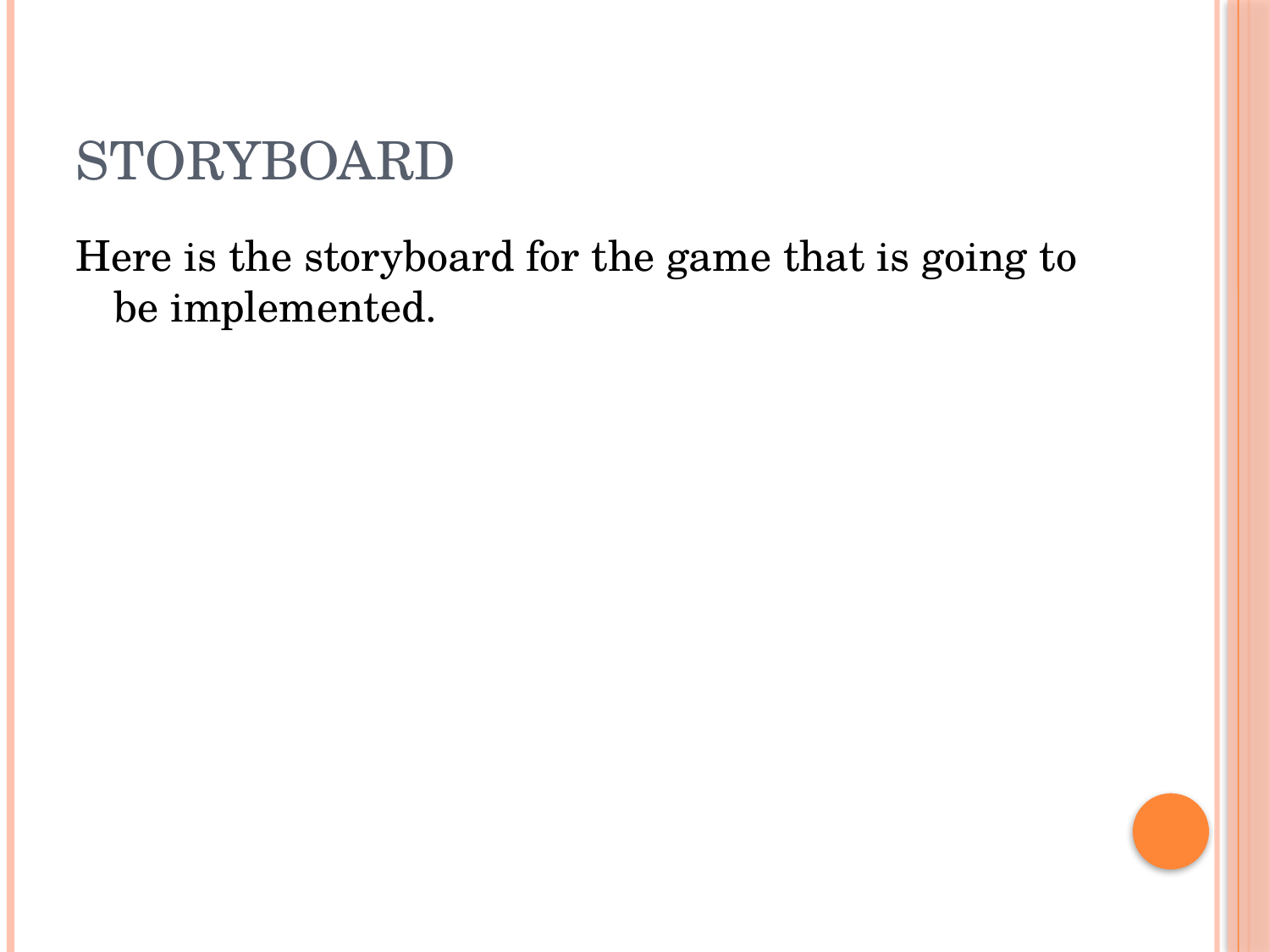

# storyboard
Here is the storyboard for the game that is going to be implemented.